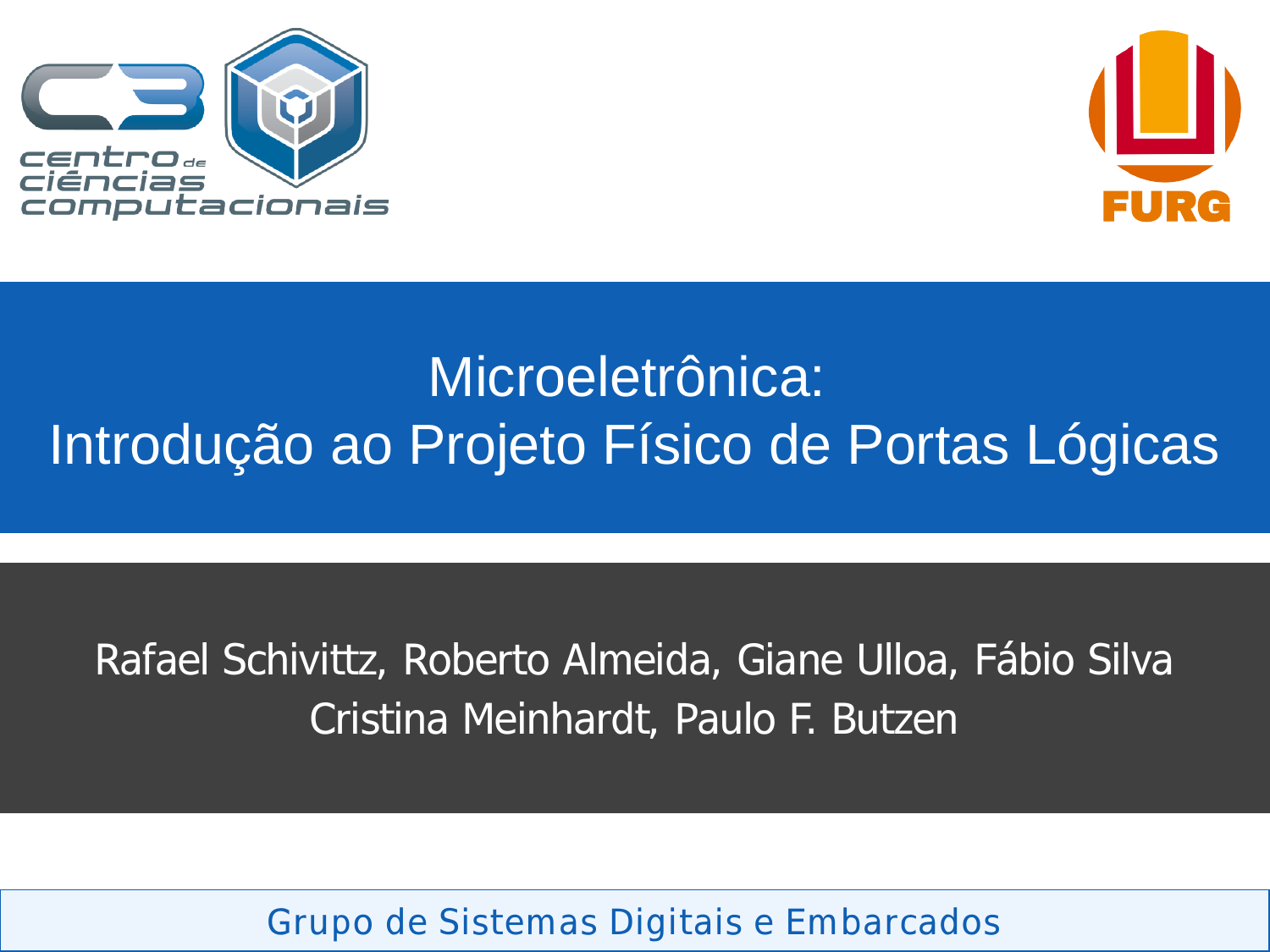

# Microeletrônica:  Introdução ao Projeto Físico de Portas Lógicas
Rafael Schivittz, Roberto Almeida, Giane Ulloa, Fábio Silva
Cristina Meinhardt, Paulo F. Butzen